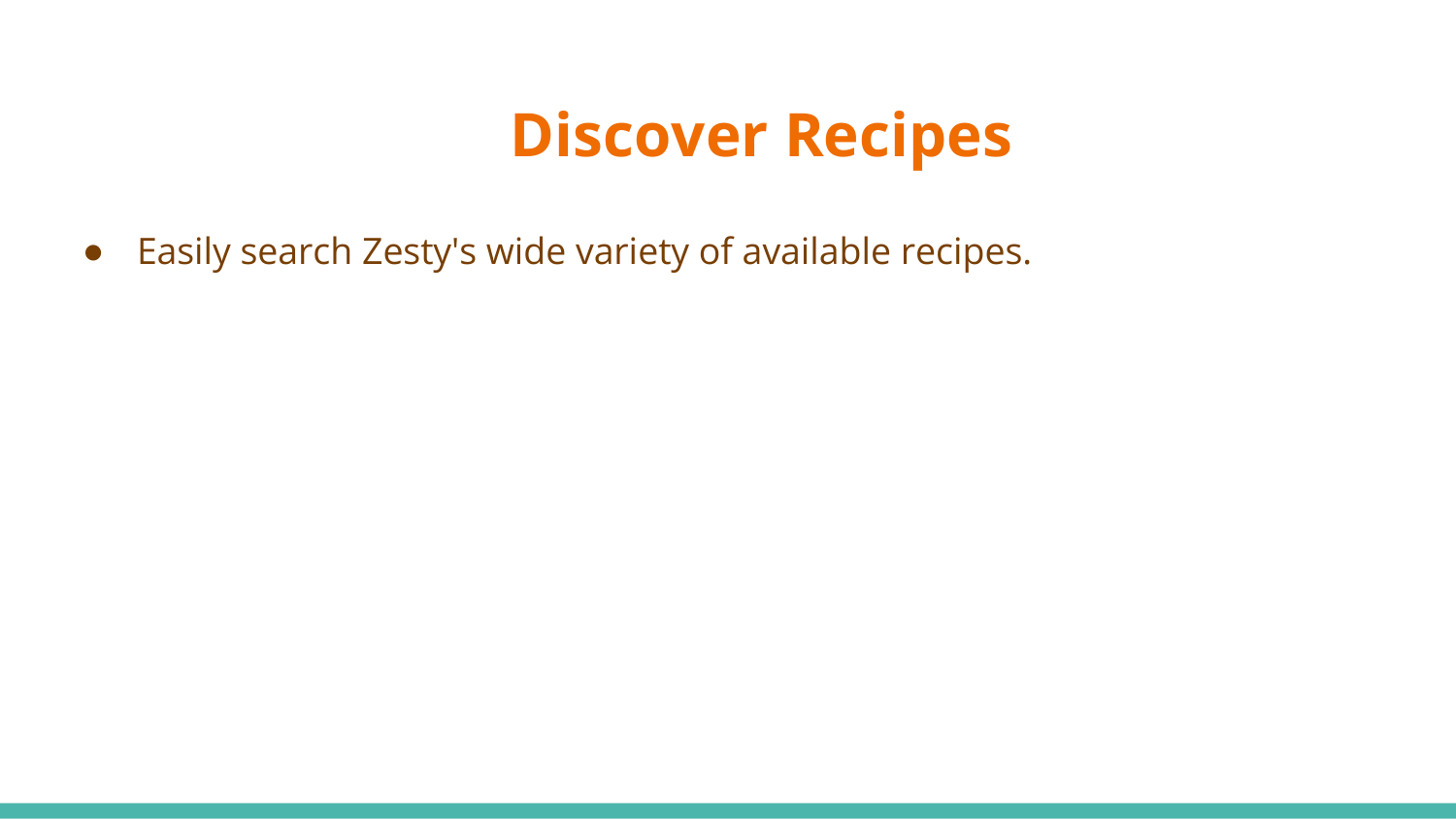

# Discover Recipes
Easily search Zesty's wide variety of available recipes.